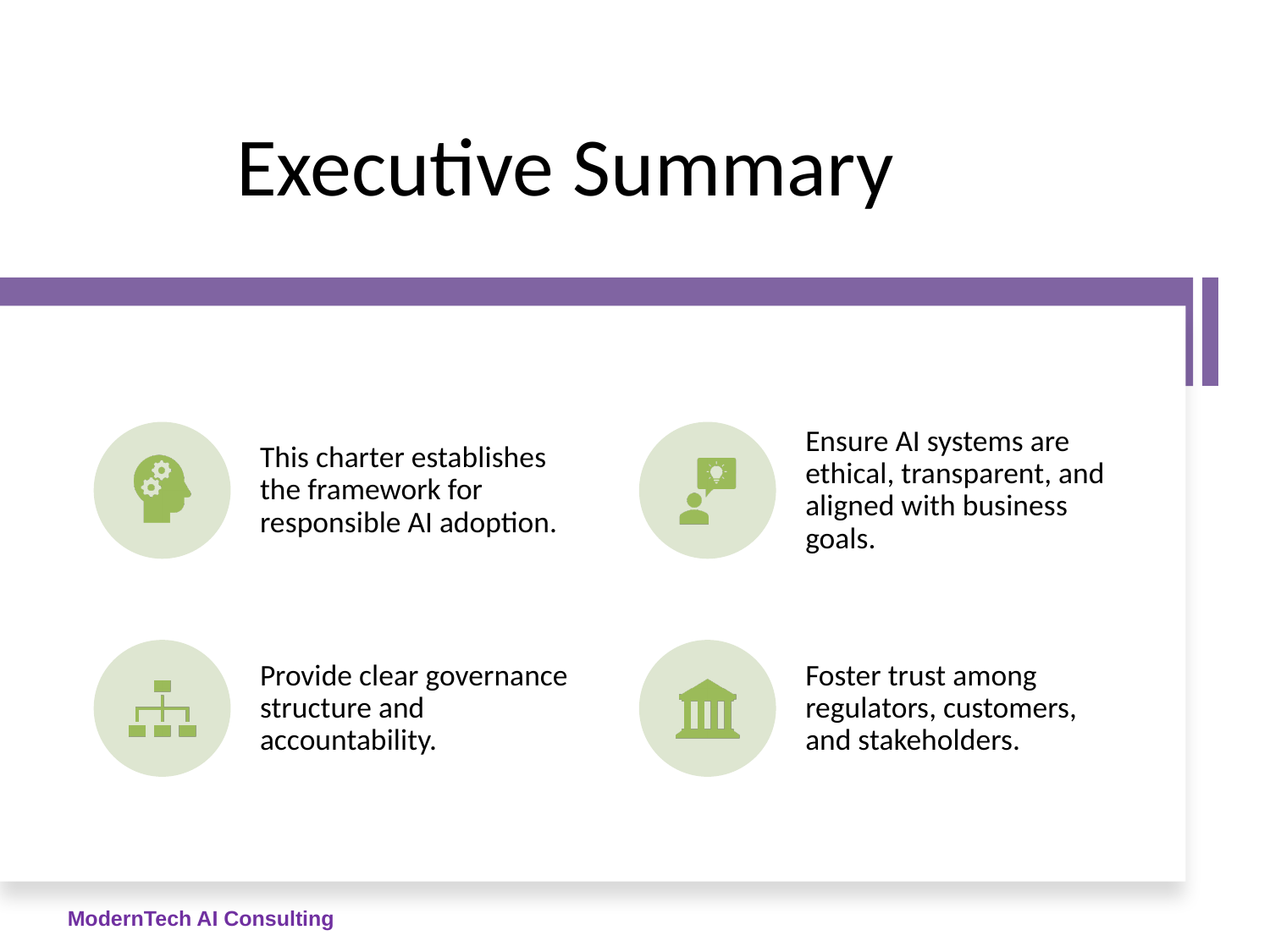

# Executive Summary
This charter establishes the framework for responsible AI adoption.
Ensure AI systems are ethical, transparent, and aligned with business goals.
Provide clear governance structure and accountability.
Foster trust among regulators, customers, and stakeholders.